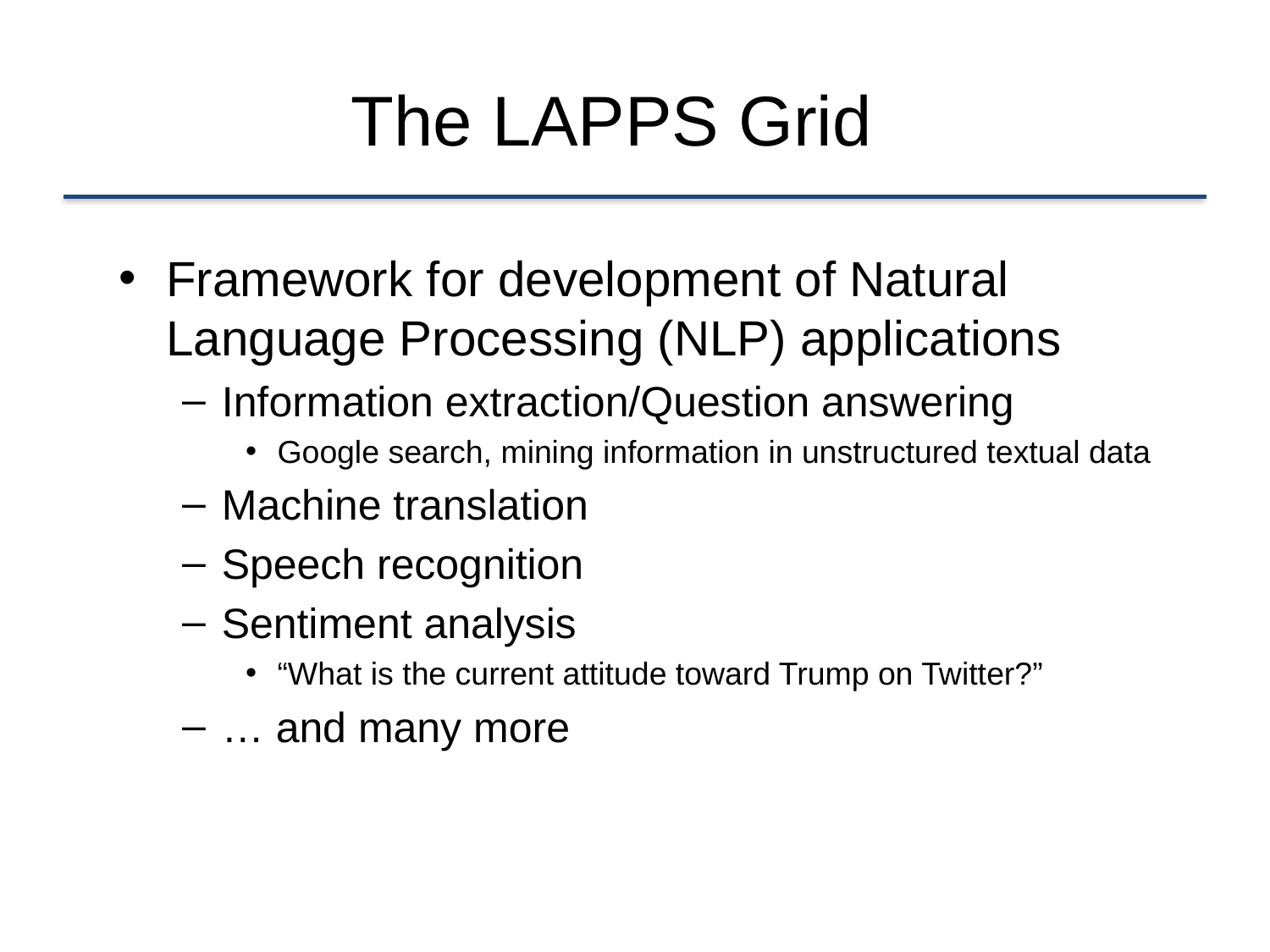

# The LAPPS Grid
Framework for development of Natural Language Processing (NLP) applications
Information extraction/Question answering
Google search, mining information in unstructured textual data
Machine translation
Speech recognition
Sentiment analysis
“What is the current attitude toward Trump on Twitter?”
… and many more